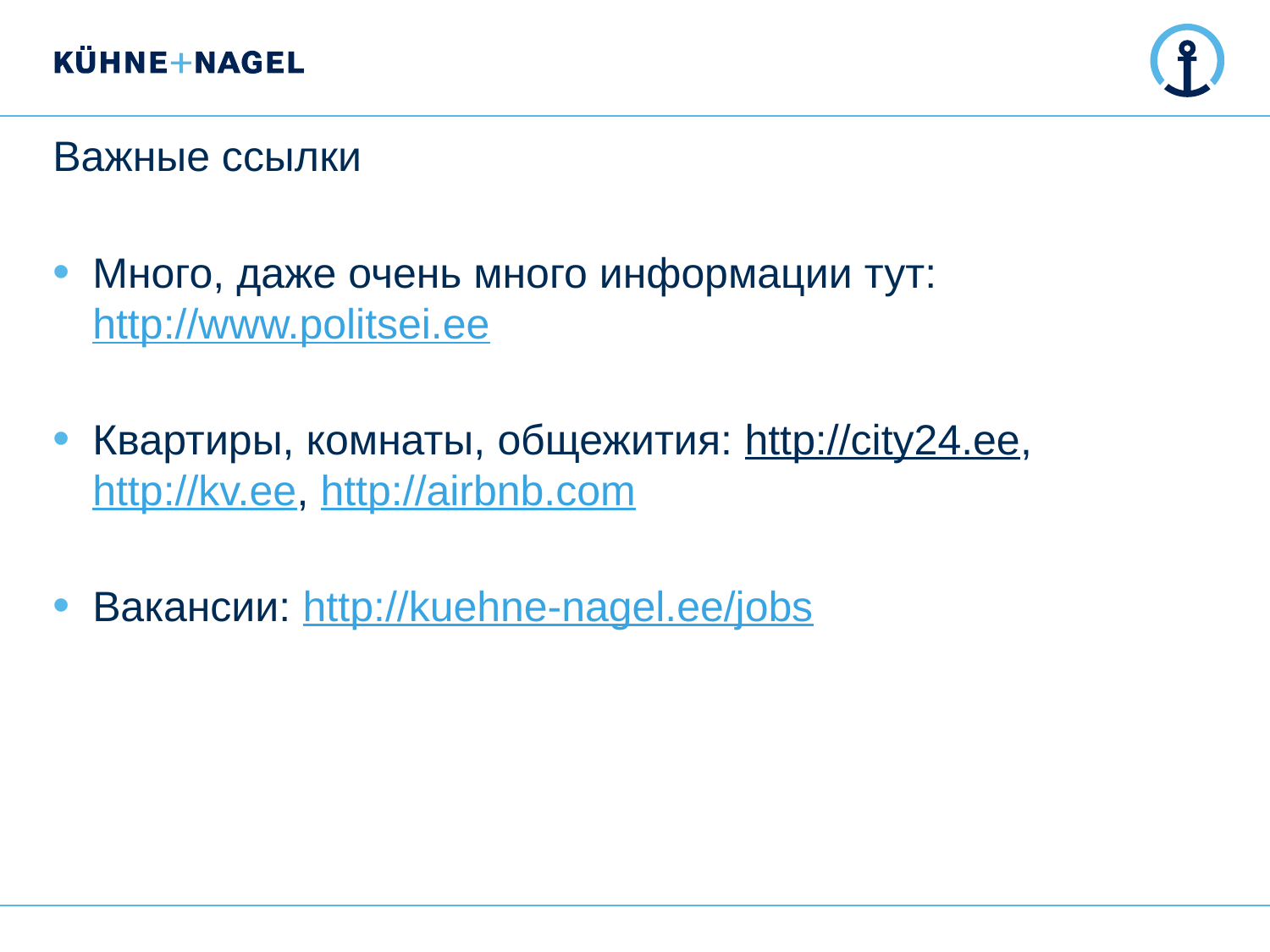

# Важные ссылки
Много, даже очень много информации тут: http://www.politsei.ee

Квартиры, комнаты, общежития: http://city24.ee, http://kv.ee, http://airbnb.com

Вакансии: http://kuehne-nagel.ee/jobs